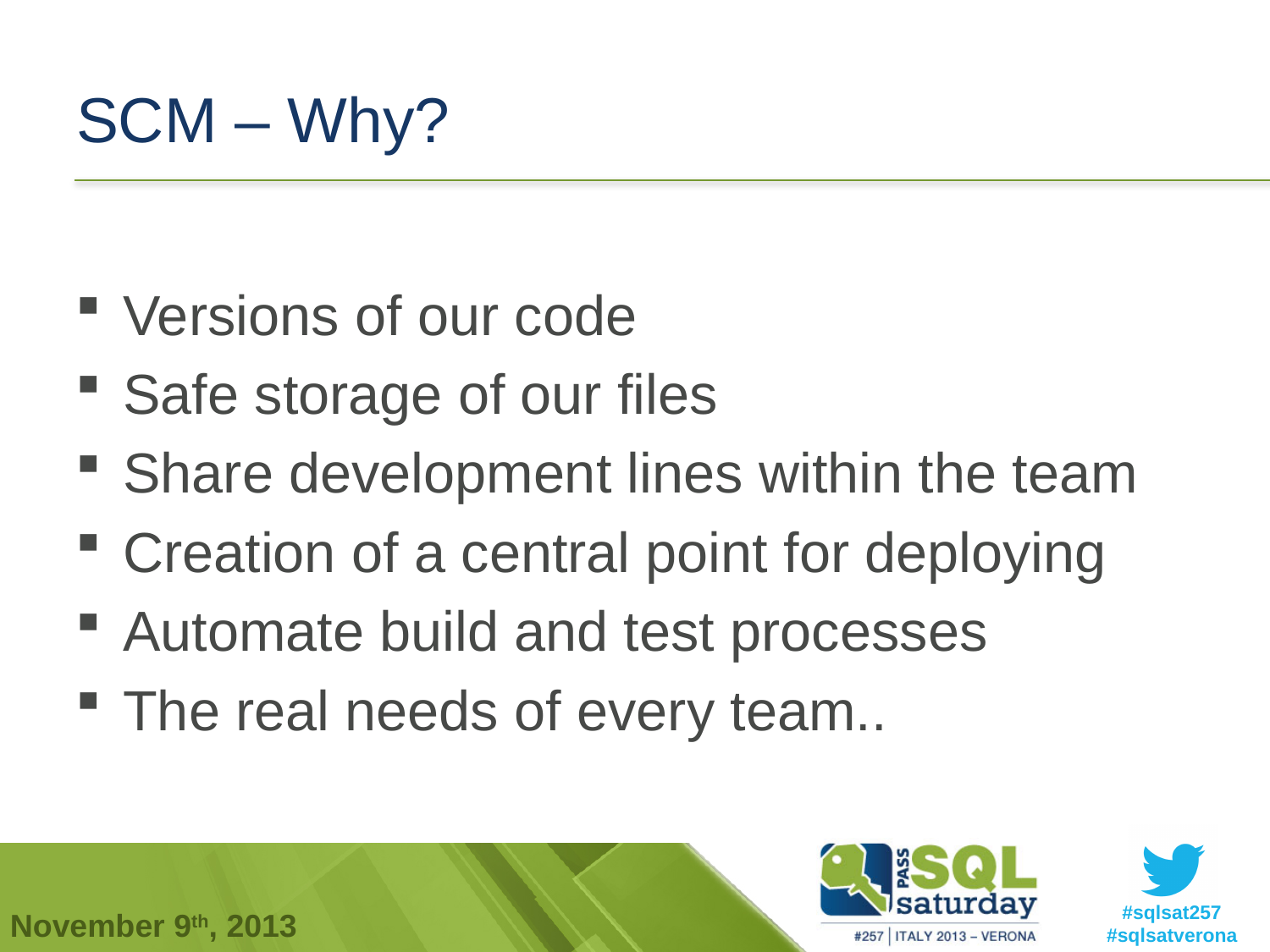

# SCM – Why?

Versions of our code
Safe storage of our files
Share development lines within the team
Creation of a central point for deploying
Automate build and test processes
The real needs of every team..